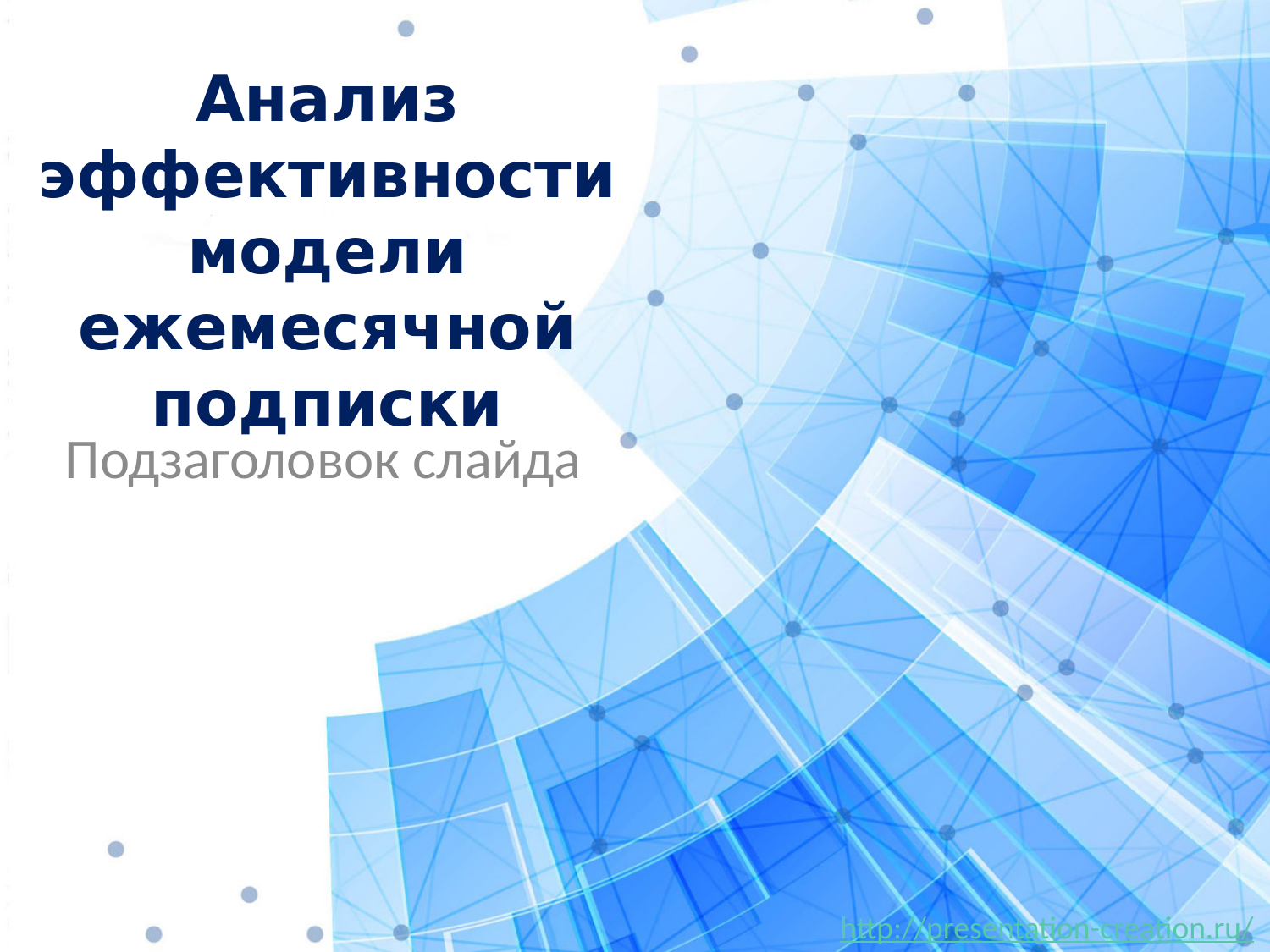

# Анализ эффективности модели ежемесячной подписки
Подзаголовок слайда